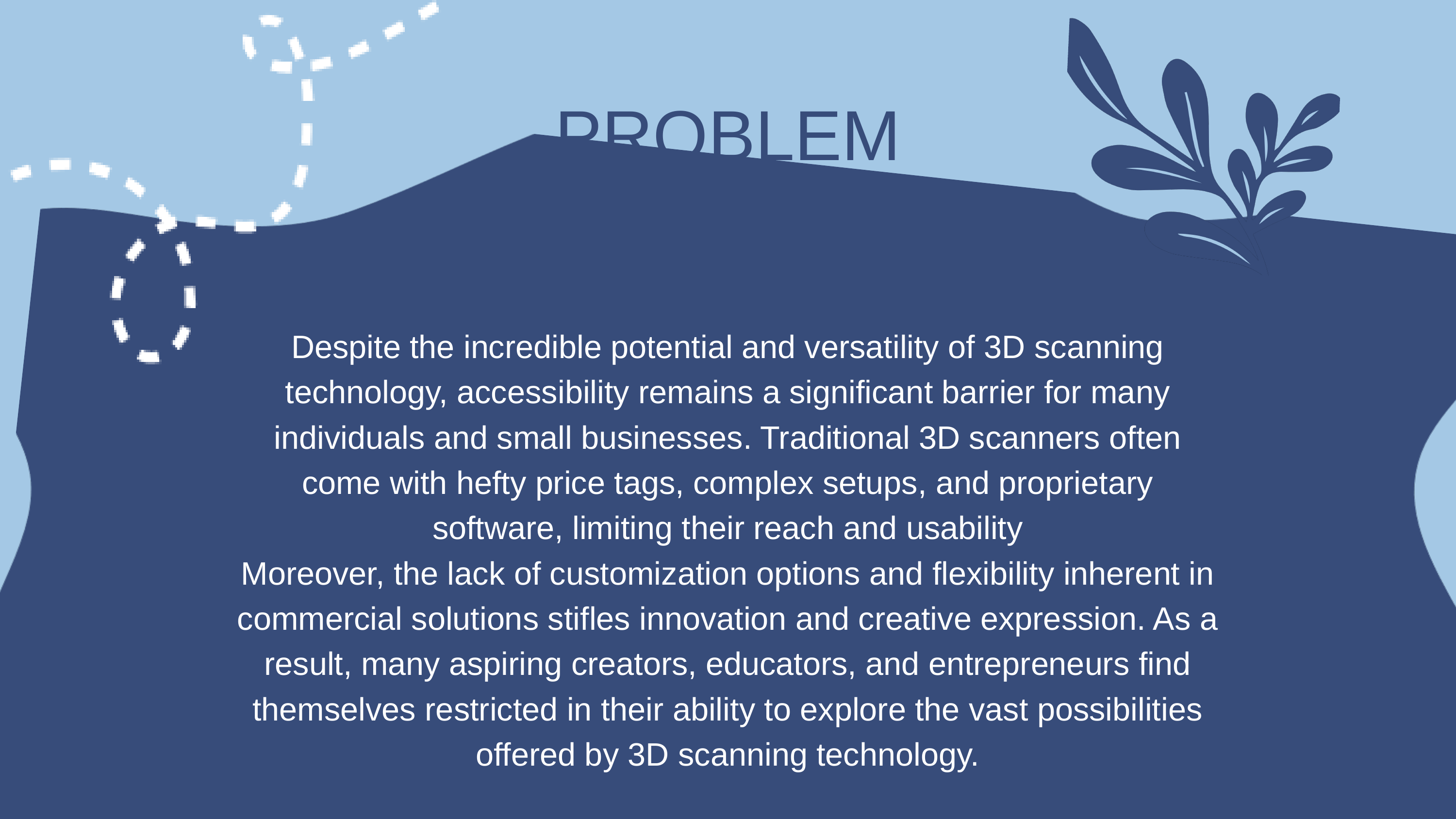

PROBLEM
Despite the incredible potential and versatility of 3D scanning technology, accessibility remains a significant barrier for many individuals and small businesses. Traditional 3D scanners often come with hefty price tags, complex setups, and proprietary software, limiting their reach and usability
Moreover, the lack of customization options and flexibility inherent in commercial solutions stifles innovation and creative expression. As a result, many aspiring creators, educators, and entrepreneurs find themselves restricted in their ability to explore the vast possibilities offered by 3D scanning technology.